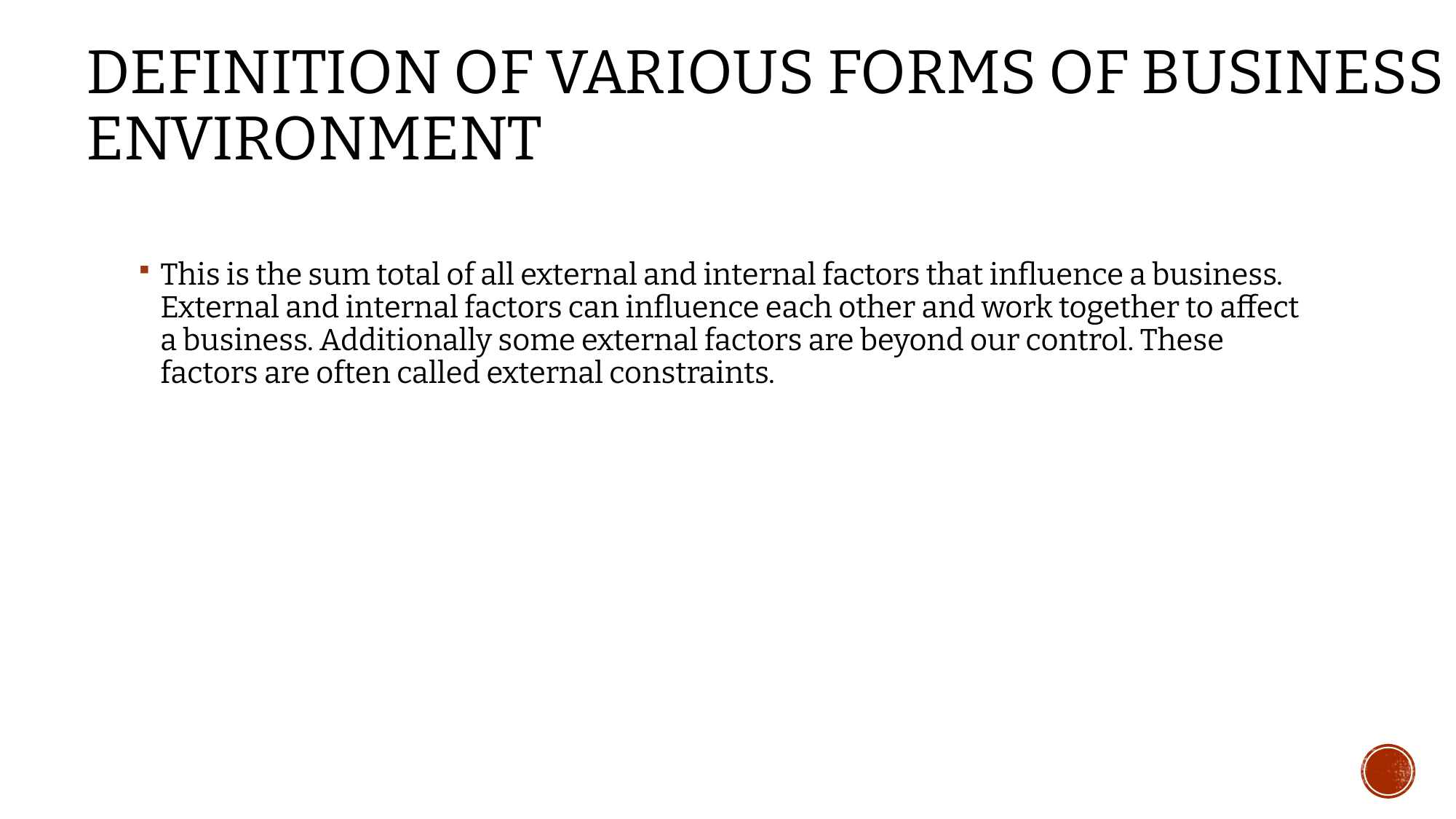

# DEFINITION OF VARIOUS FORMS OF BUSINESS ENVIRONMENT
This is the sum total of all external and internal factors that influence a business. External and internal factors can influence each other and work together to affect a business. Additionally some external factors are beyond our control. These factors are often called external constraints.